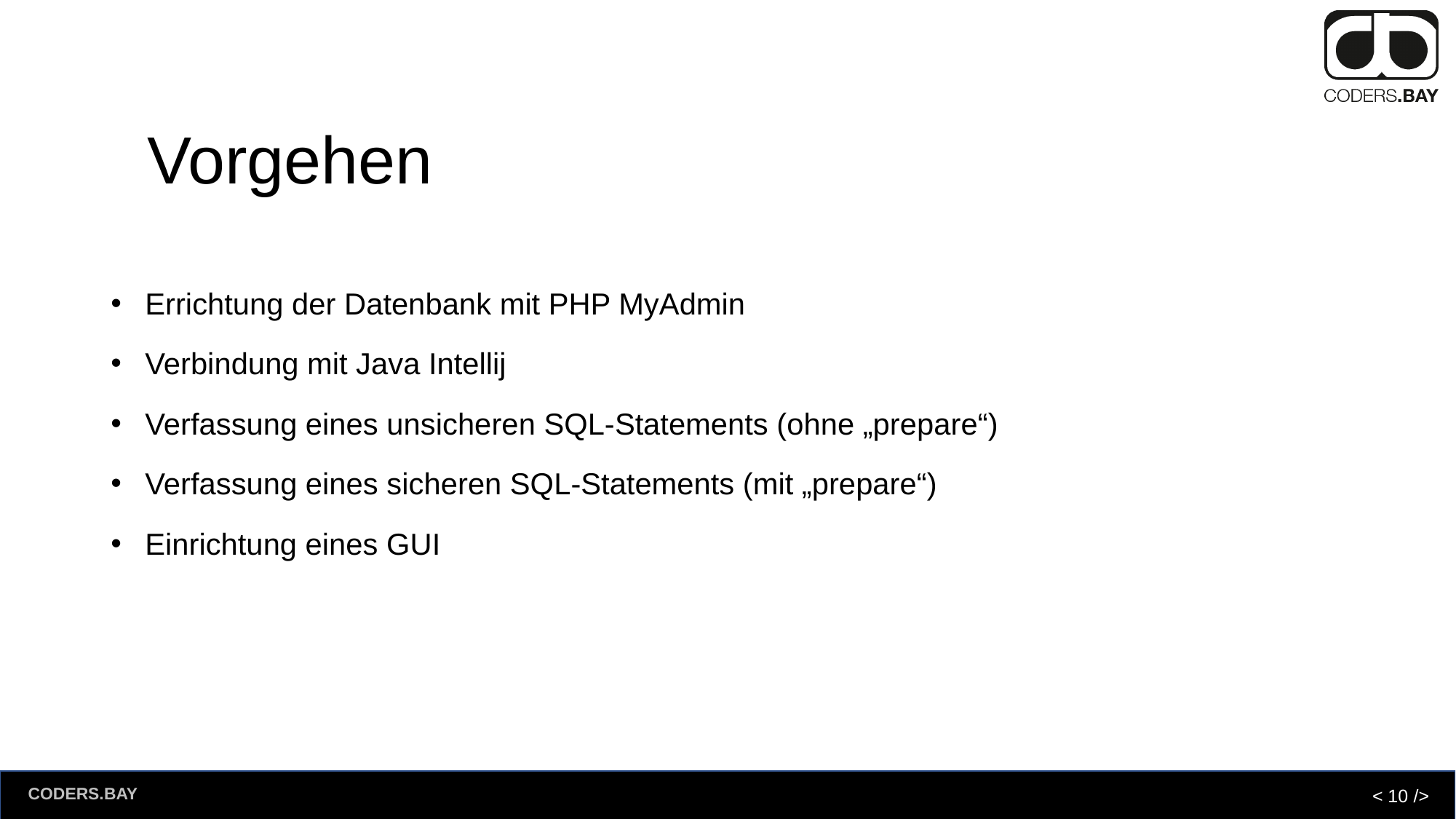

# Vorgehen
Errichtung der Datenbank mit PHP MyAdmin
Verbindung mit Java Intellij
Verfassung eines unsicheren SQL-Statements (ohne „prepare“)
Verfassung eines sicheren SQL-Statements (mit „prepare“)
Einrichtung eines GUI